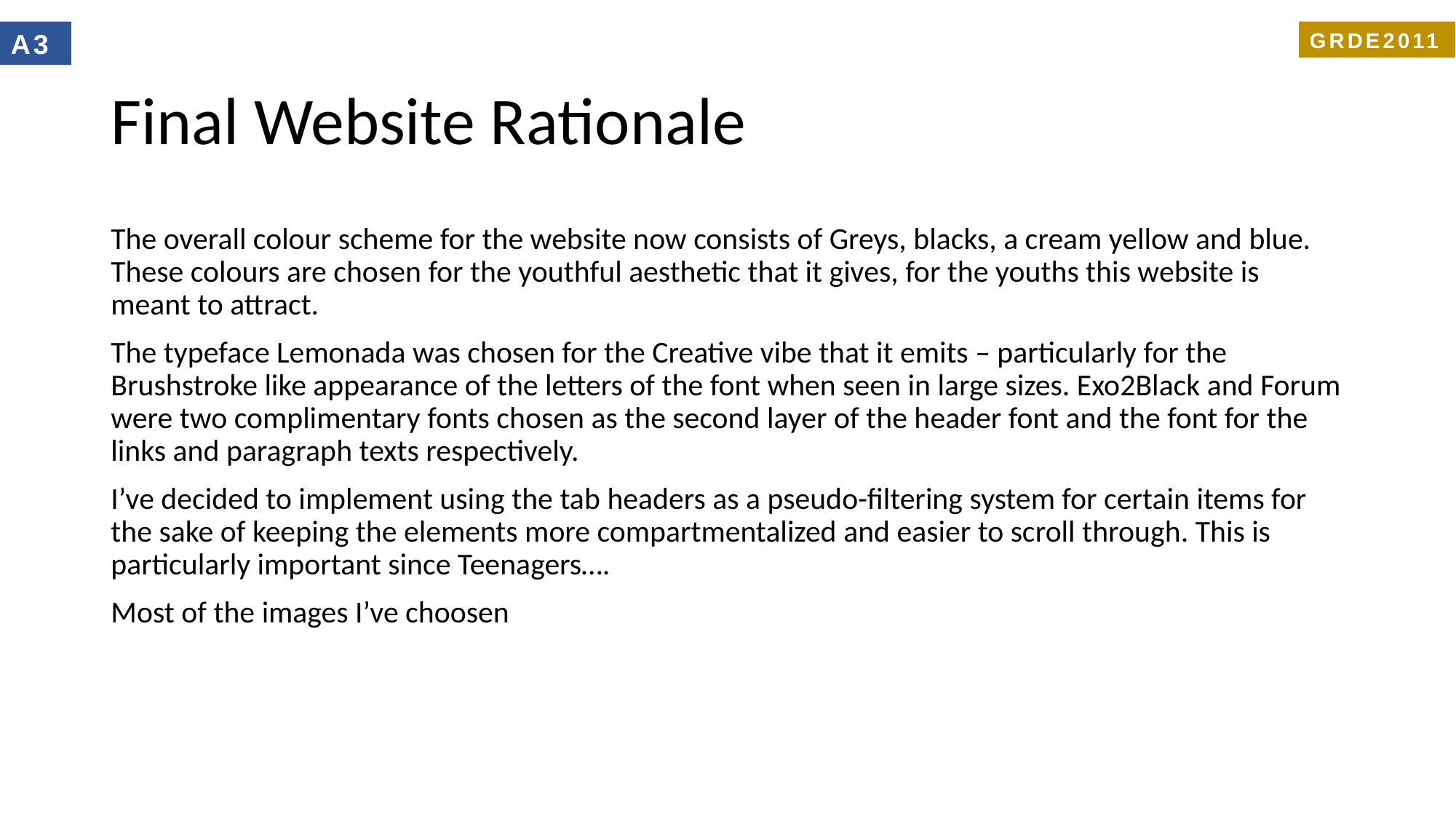

A3
GRDE2011
# Final Website Rationale
The overall colour scheme for the website now consists of Greys, blacks, a cream yellow and blue. These colours are chosen for the youthful aesthetic that it gives, for the youths this website is meant to attract.
The typeface Lemonada was chosen for the Creative vibe that it emits – particularly for the Brushstroke like appearance of the letters of the font when seen in large sizes. Exo2Black and Forum were two complimentary fonts chosen as the second layer of the header font and the font for the links and paragraph texts respectively.
I’ve decided to implement using the tab headers as a pseudo-filtering system for certain items for the sake of keeping the elements more compartmentalized and easier to scroll through. This is particularly important since Teenagers….
Most of the images I’ve choosen